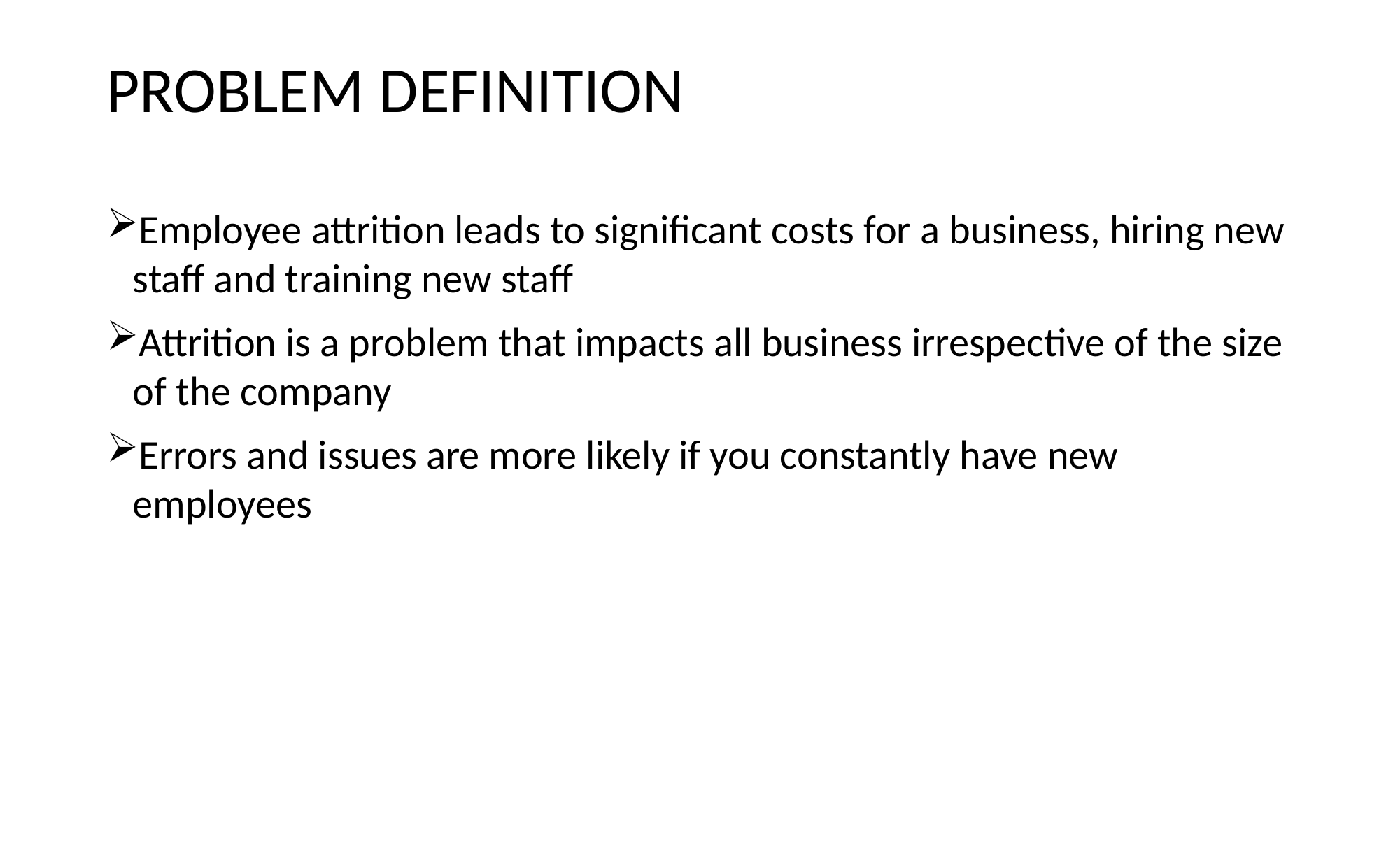

# PROBLEM DEFINITION
Employee attrition leads to significant costs for a business, hiring new staff and training new staff
Attrition is a problem that impacts all business irrespective of the size of the company
Errors and issues are more likely if you constantly have new employees